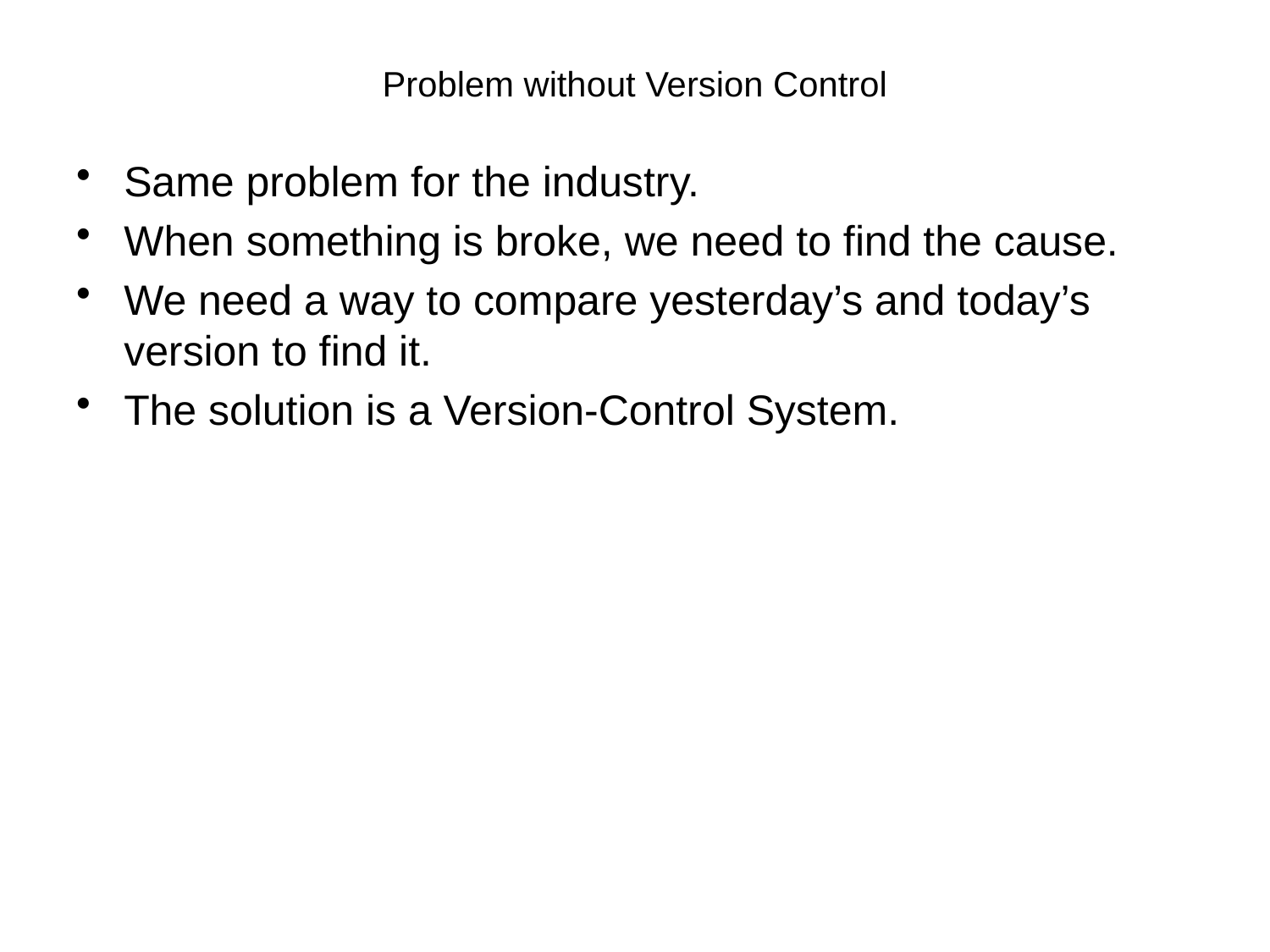

# Problem without Version Control
Same problem for the industry.
When something is broke, we need to find the cause.
We need a way to compare yesterday’s and today’s version to find it.
The solution is a Version-Control System.